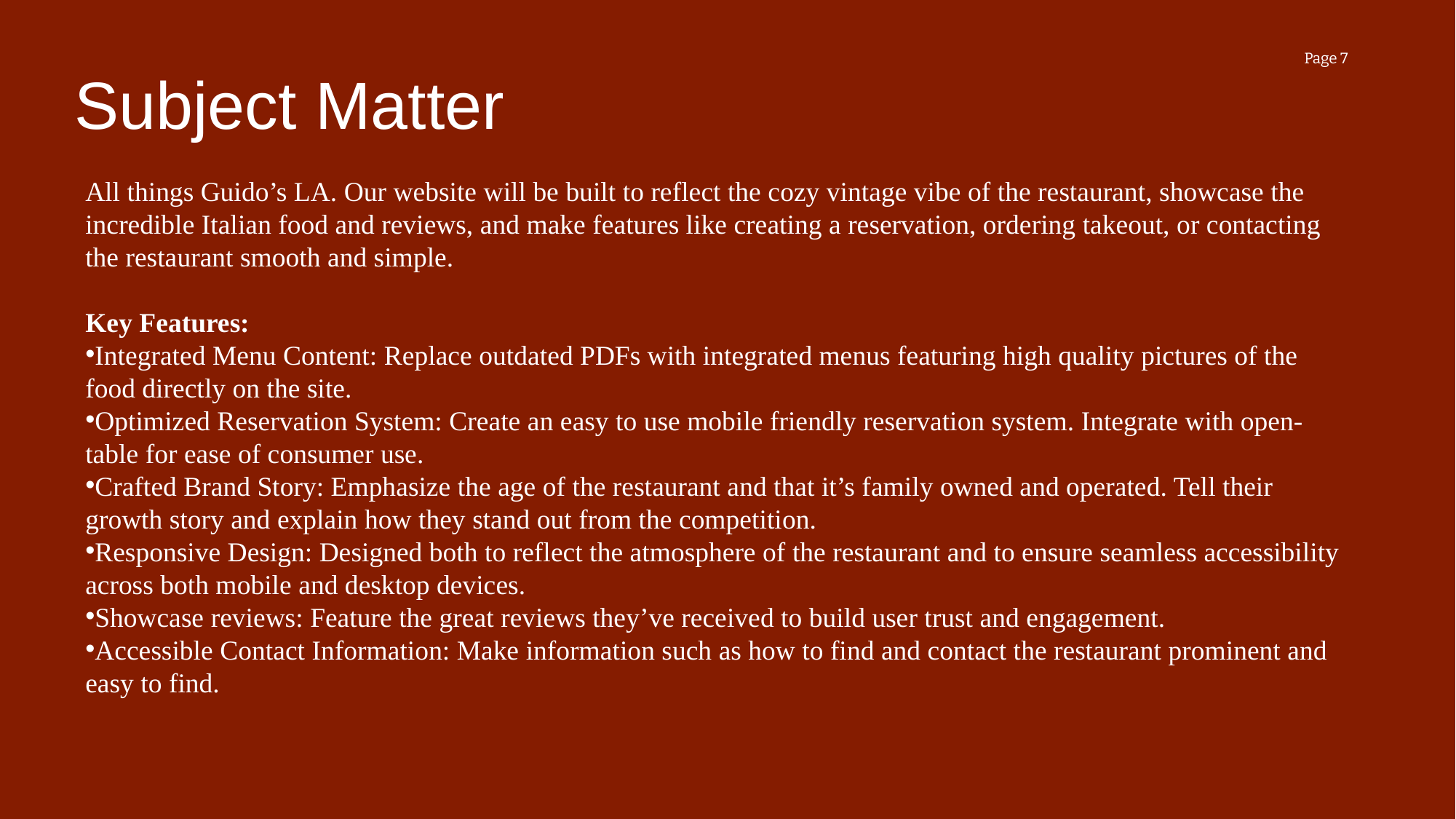

Page 7
Subject Matter
All things Guido’s LA. Our website will be built to reflect the cozy vintage vibe of the restaurant, showcase the incredible Italian food and reviews, and make features like creating a reservation, ordering takeout, or contacting the restaurant smooth and simple.

Key Features:
Integrated Menu Content: Replace outdated PDFs with integrated menus featuring high quality pictures of the food directly on the site.
Optimized Reservation System: Create an easy to use mobile friendly reservation system. Integrate with open-table for ease of consumer use.
Crafted Brand Story: Emphasize the age of the restaurant and that it’s family owned and operated. Tell their growth story and explain how they stand out from the competition.
Responsive Design: Designed both to reflect the atmosphere of the restaurant and to ensure seamless accessibility across both mobile and desktop devices.
Showcase reviews: Feature the great reviews they’ve received to build user trust and engagement.
Accessible Contact Information: Make information such as how to find and contact the restaurant prominent and easy to find.